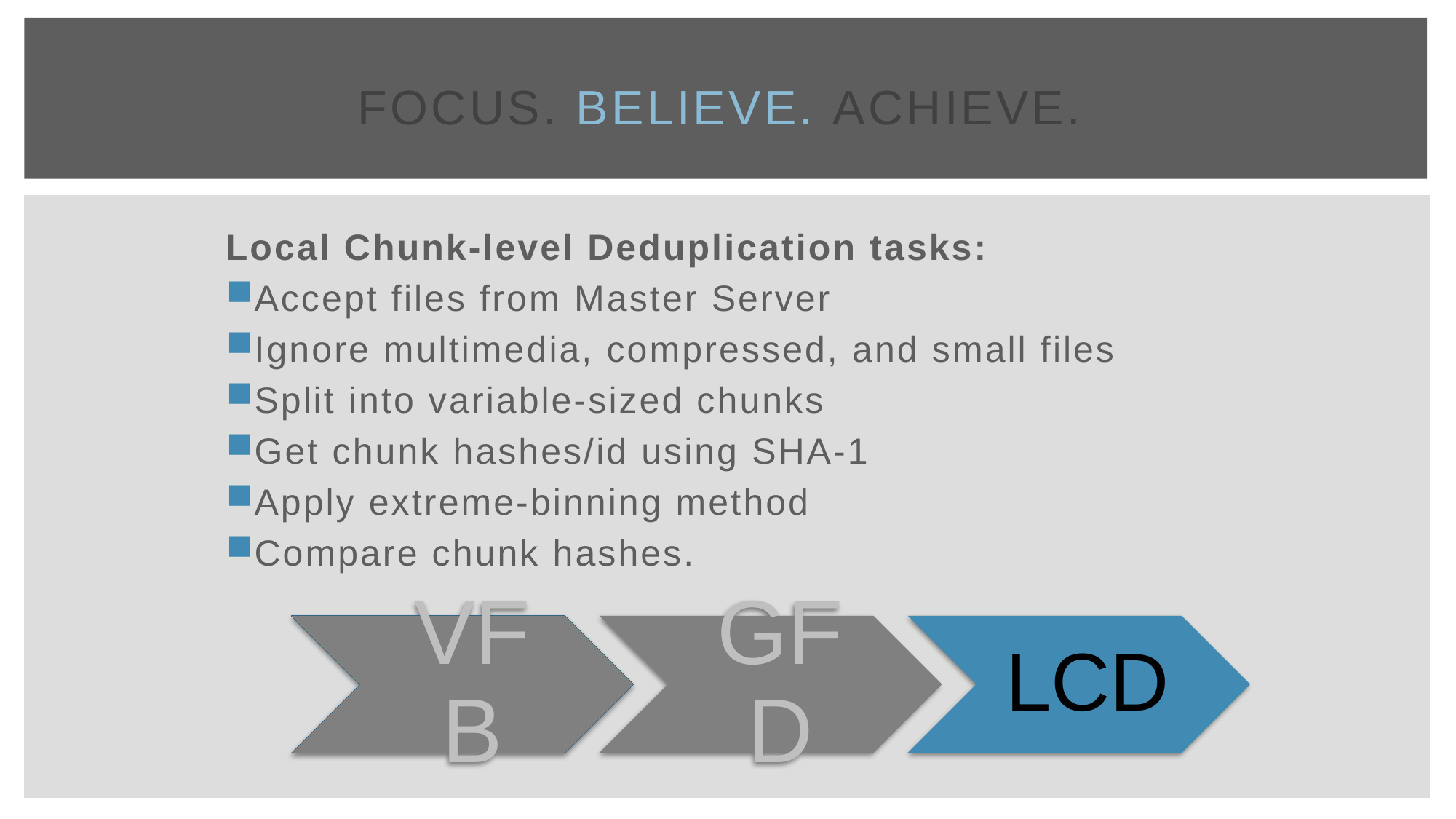

# FOCUS. BELIEVE. ACHIEVE.
Local Chunk-level Deduplication tasks:
Accept files from Master Server
Ignore multimedia, compressed, and small files
Split into variable-sized chunks
Get chunk hashes/id using SHA-1
Apply extreme-binning method
Compare chunk hashes.
VFB
GFD
LCD